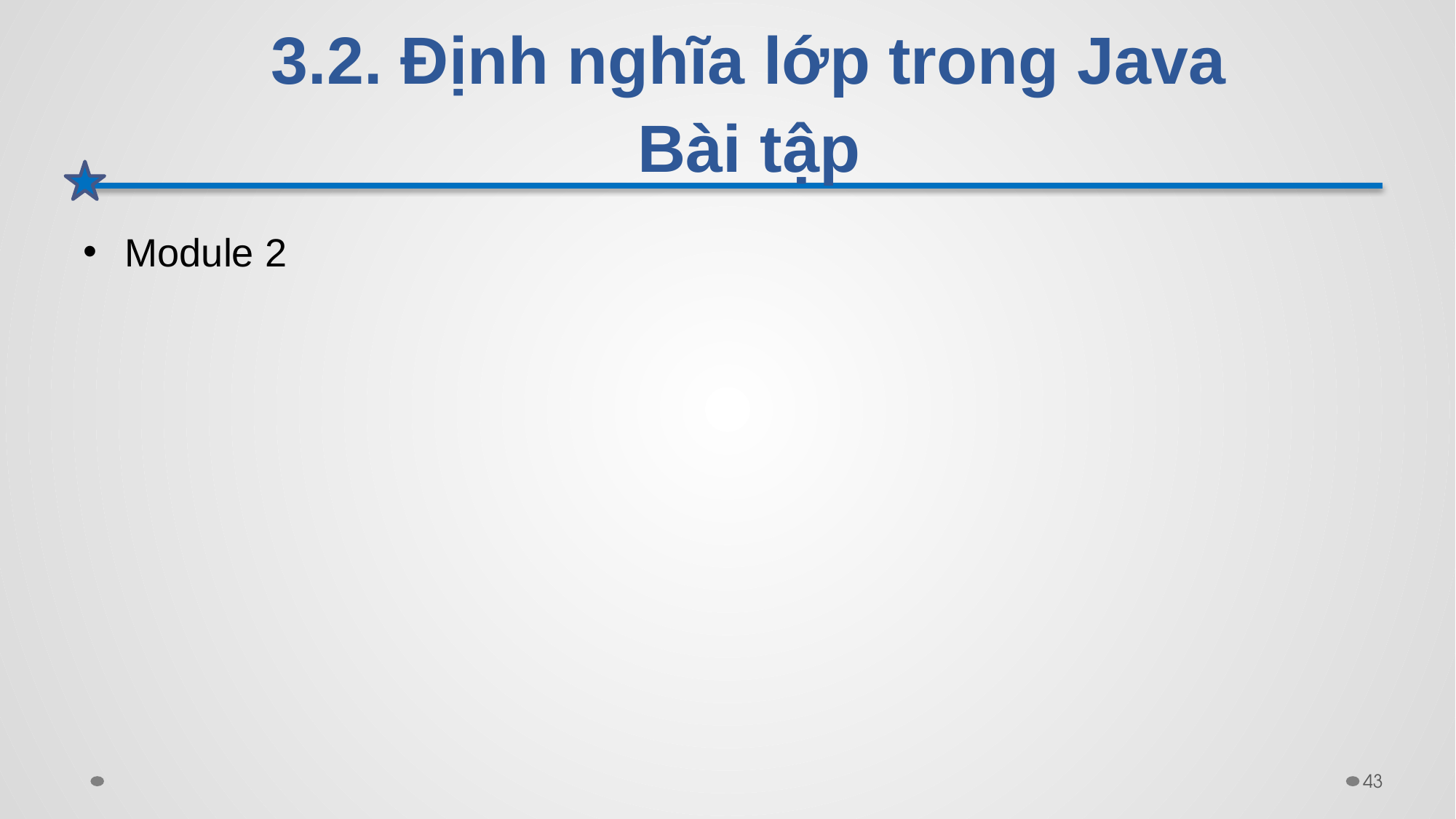

# 3.2. Định nghĩa lớp trong Java Bài tập
Module 2
43